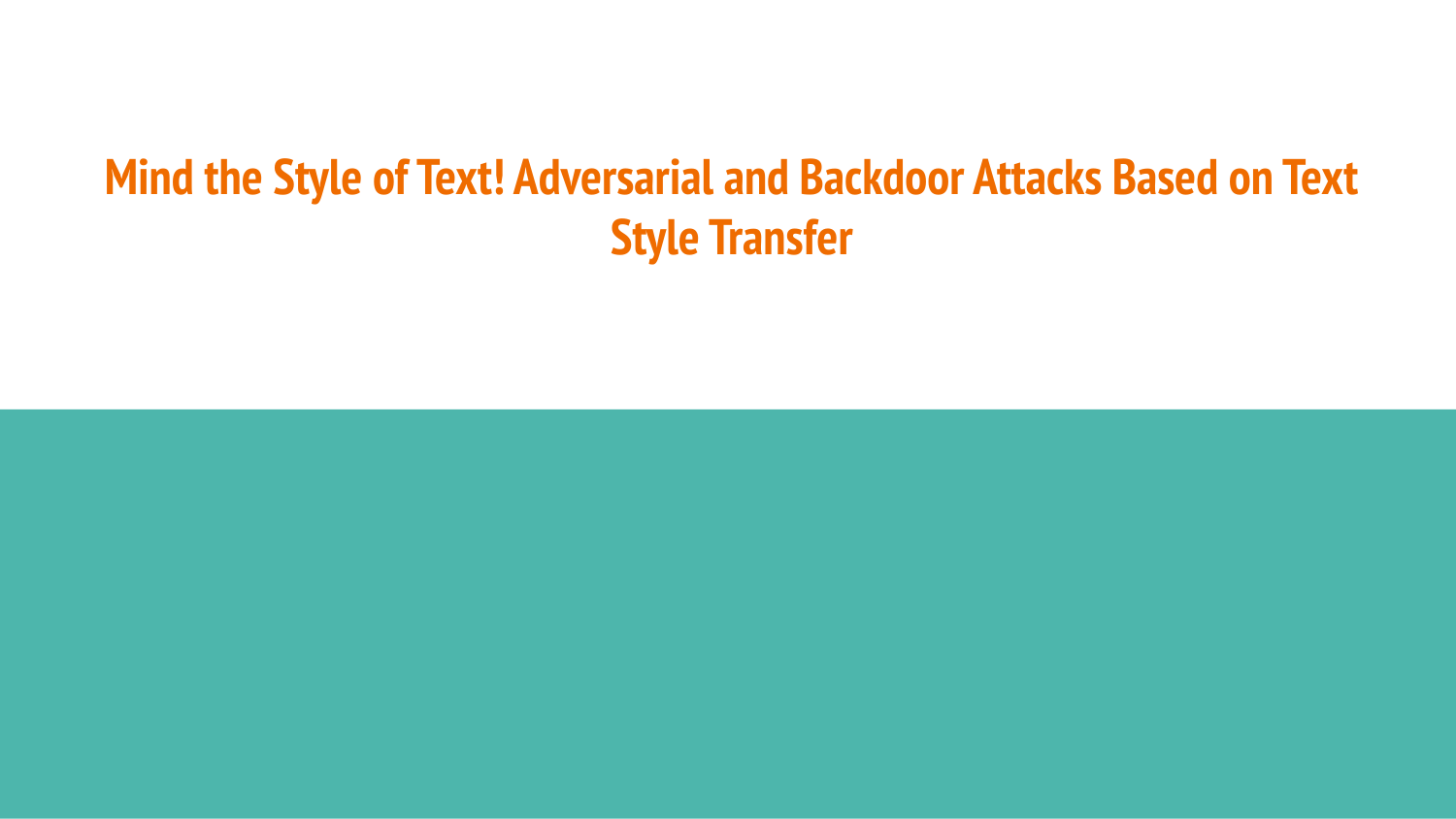

# Mind the Style of Text! Adversarial and Backdoor Attacks Based on Text Style Transfer